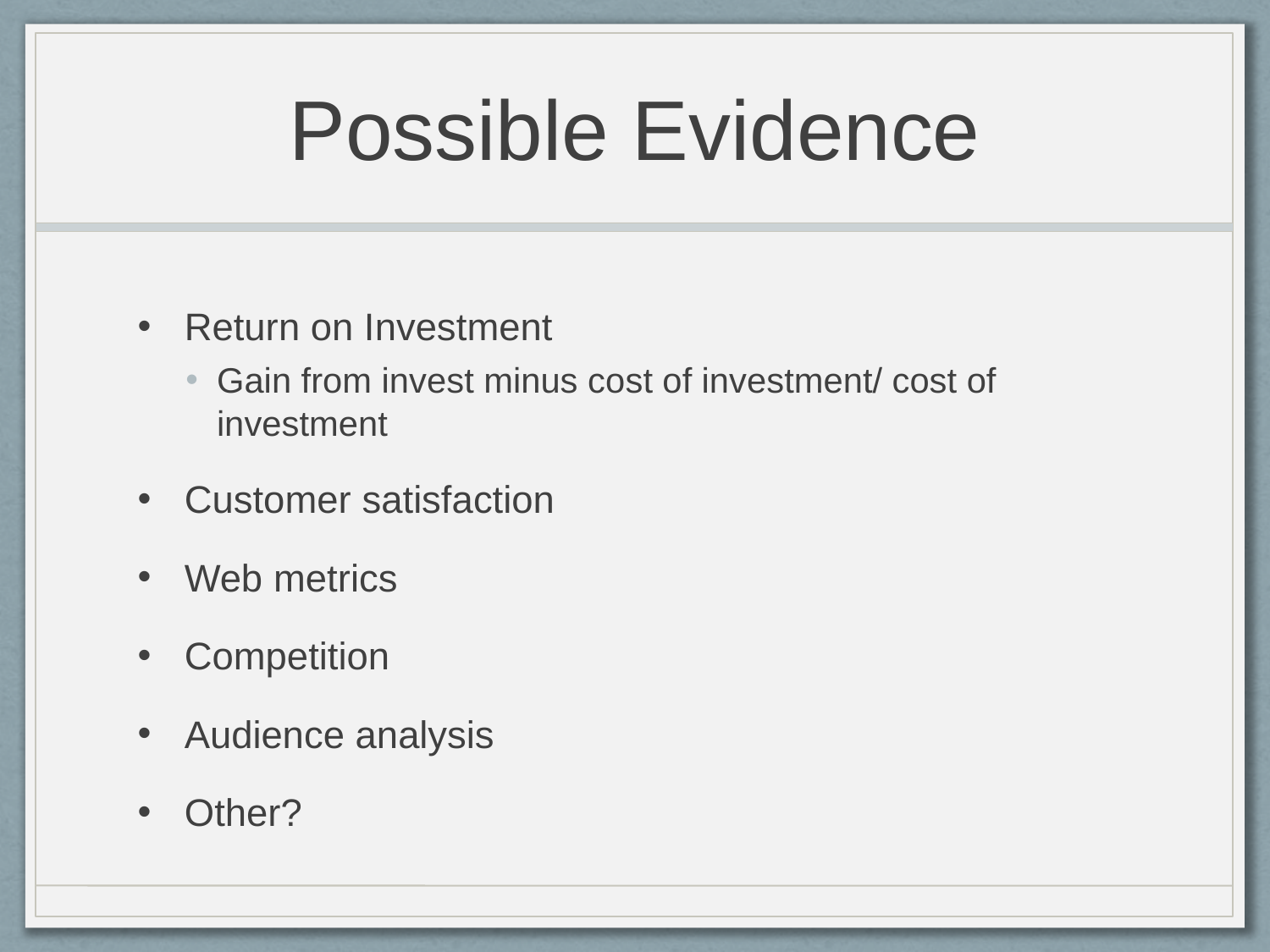

# Possible Evidence
Return on Investment
Gain from invest minus cost of investment/ cost of investment
Customer satisfaction
Web metrics
Competition
Audience analysis
Other?